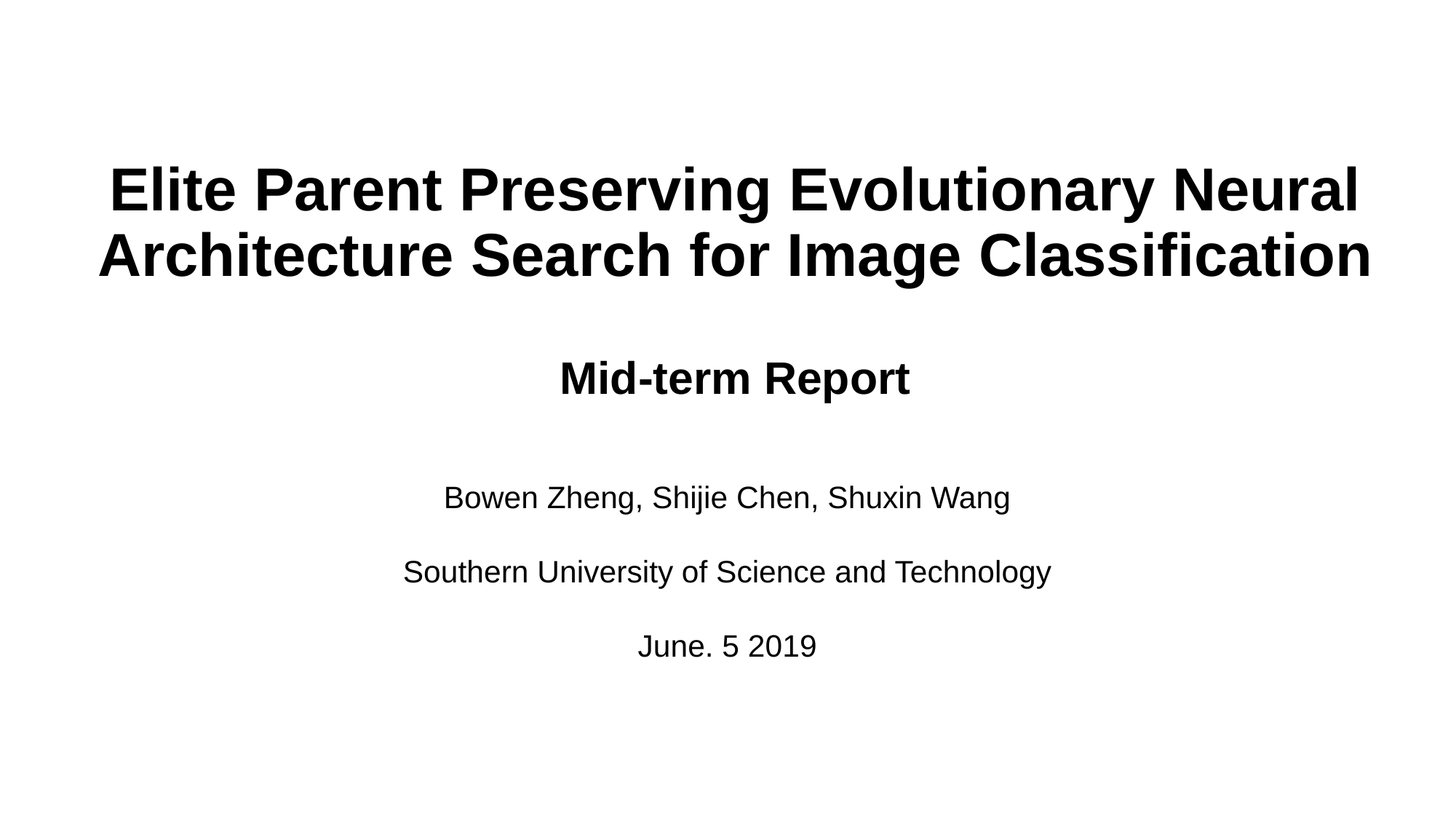

# Elite Parent Preserving Evolutionary Neural Architecture Search for Image Classification Mid-term Report
Bowen Zheng, Shijie Chen, Shuxin Wang

Southern University of Science and Technology

June. 5 2019